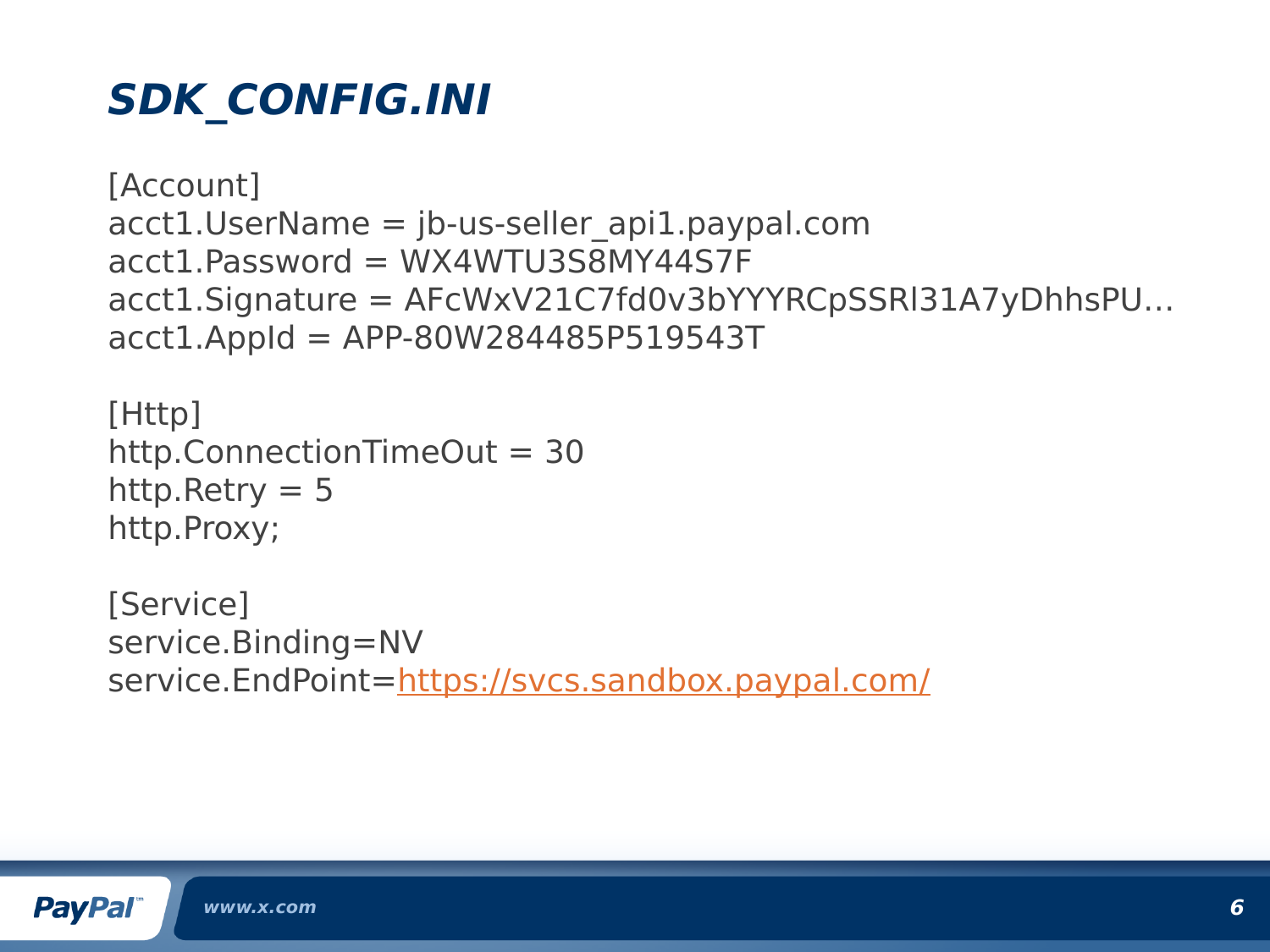

# SDK_CONFIG.ini
[Account]
acct1.UserName = jb-us-seller_api1.paypal.com
acct1.Password = WX4WTU3S8MY44S7F
acct1.Signature = AFcWxV21C7fd0v3bYYYRCpSSRl31A7yDhhsPU…
acct1.AppId = APP-80W284485P519543T

[Http]
http.ConnectionTimeOut = 30
http.Retry = 5
http.Proxy;

[Service]
service.Binding=NV
service.EndPoint=https://svcs.sandbox.paypal.com/

www.x.com
6